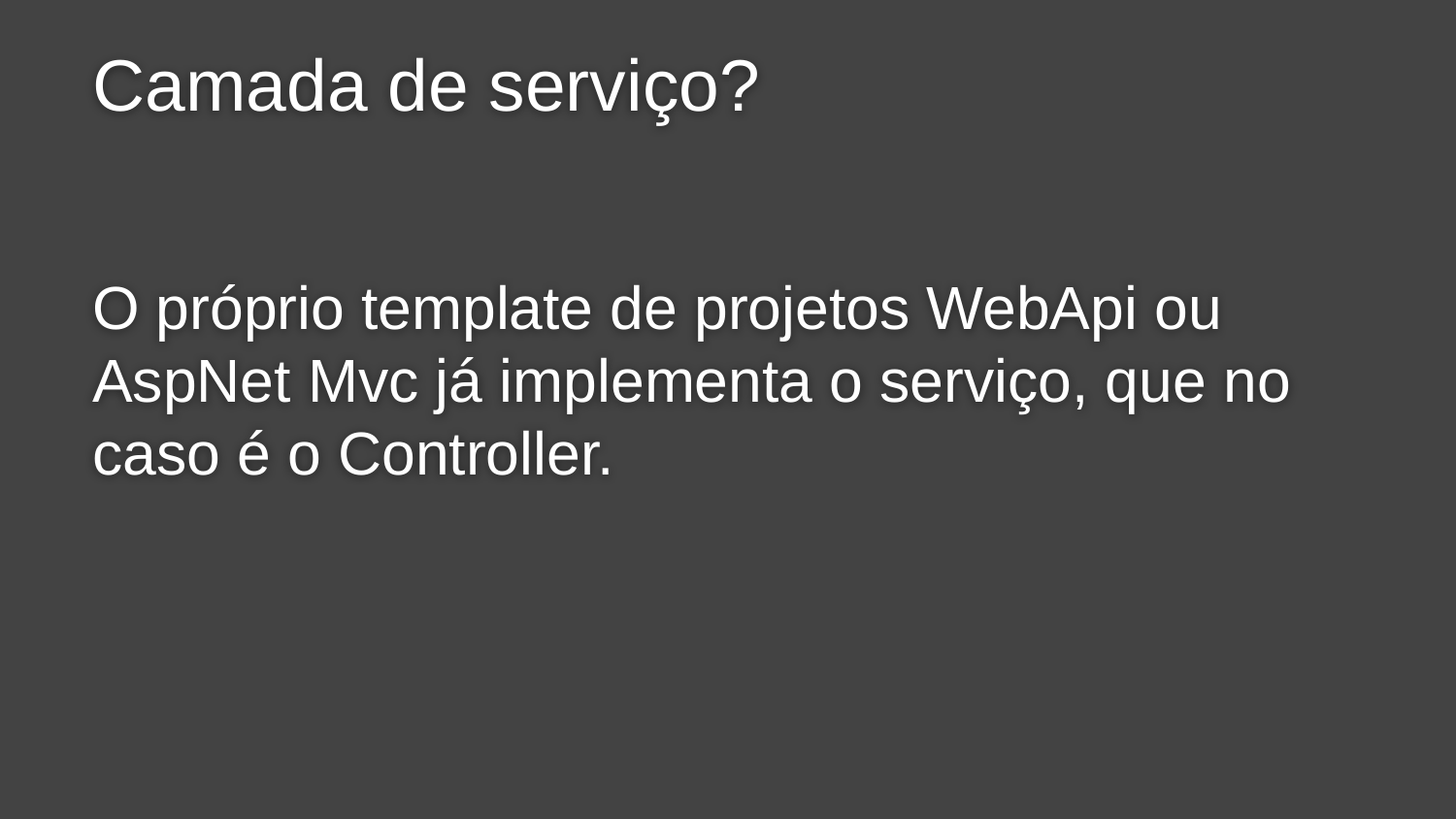

# Camada de serviço?
O próprio template de projetos WebApi ou AspNet Mvc já implementa o serviço, que no caso é o Controller.